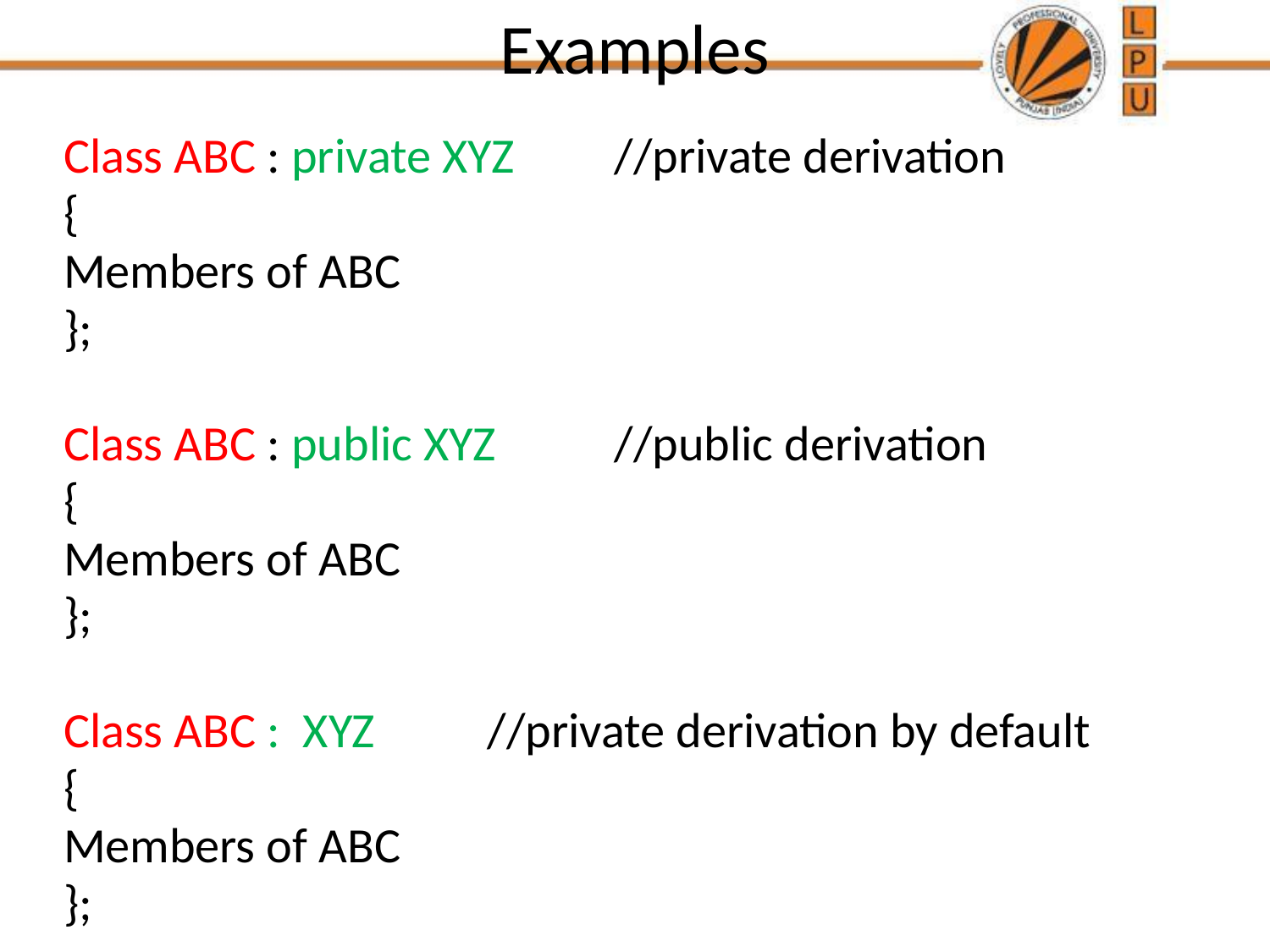

# Examples
Class ABC : private XYZ	//private derivation
{
Members of ABC
};

Class ABC : public XYZ	//public derivation
{
Members of ABC
};

Class ABC :  XYZ	//private derivation by default
{
Members of ABC
};